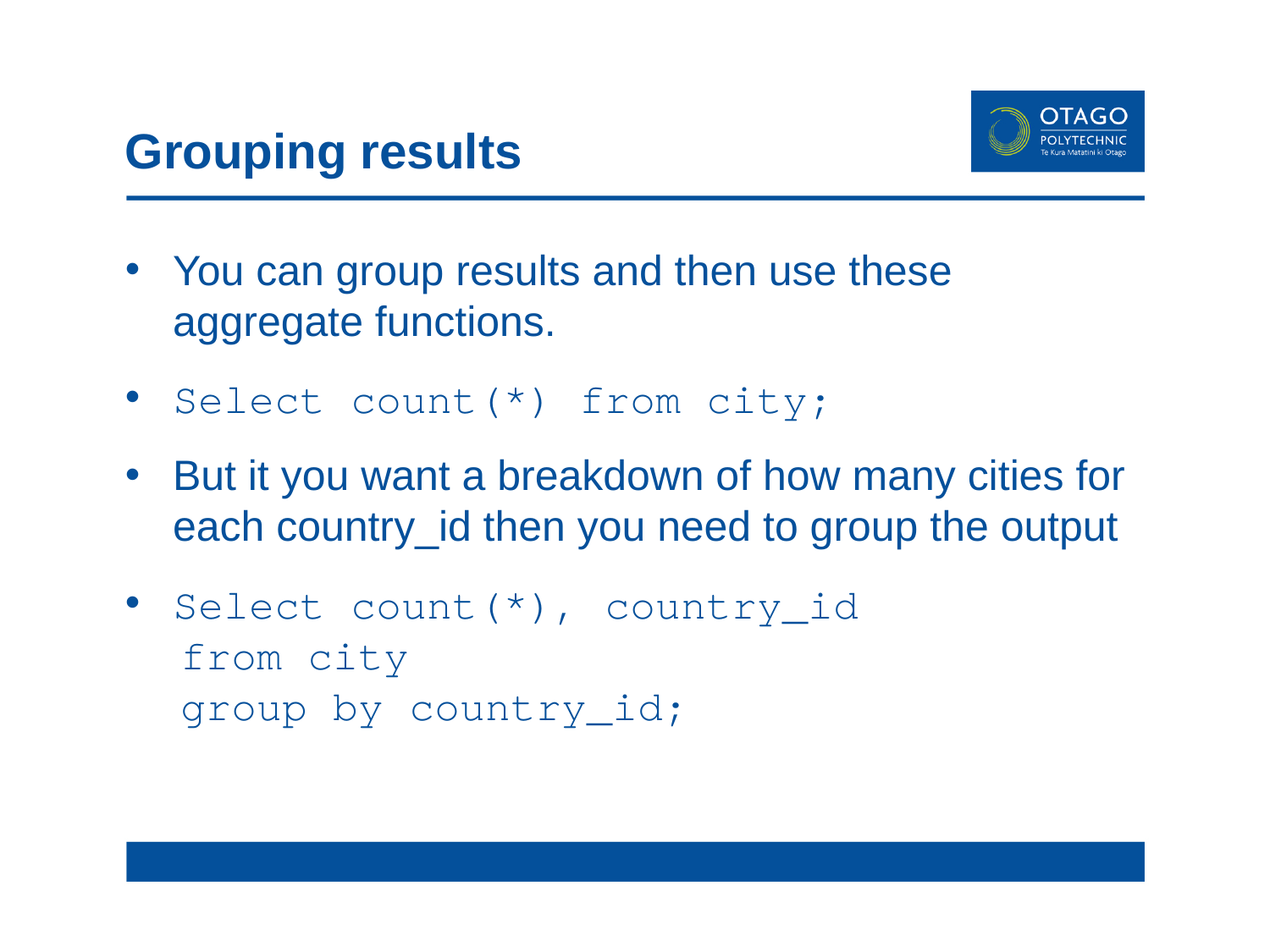

# Grouping results
You can group results and then use these aggregate functions.
Select count(*) from city;
But it you want a breakdown of how many cities for each country_id then you need to group the output
Select count(*), country_id
from city
group by country_id;